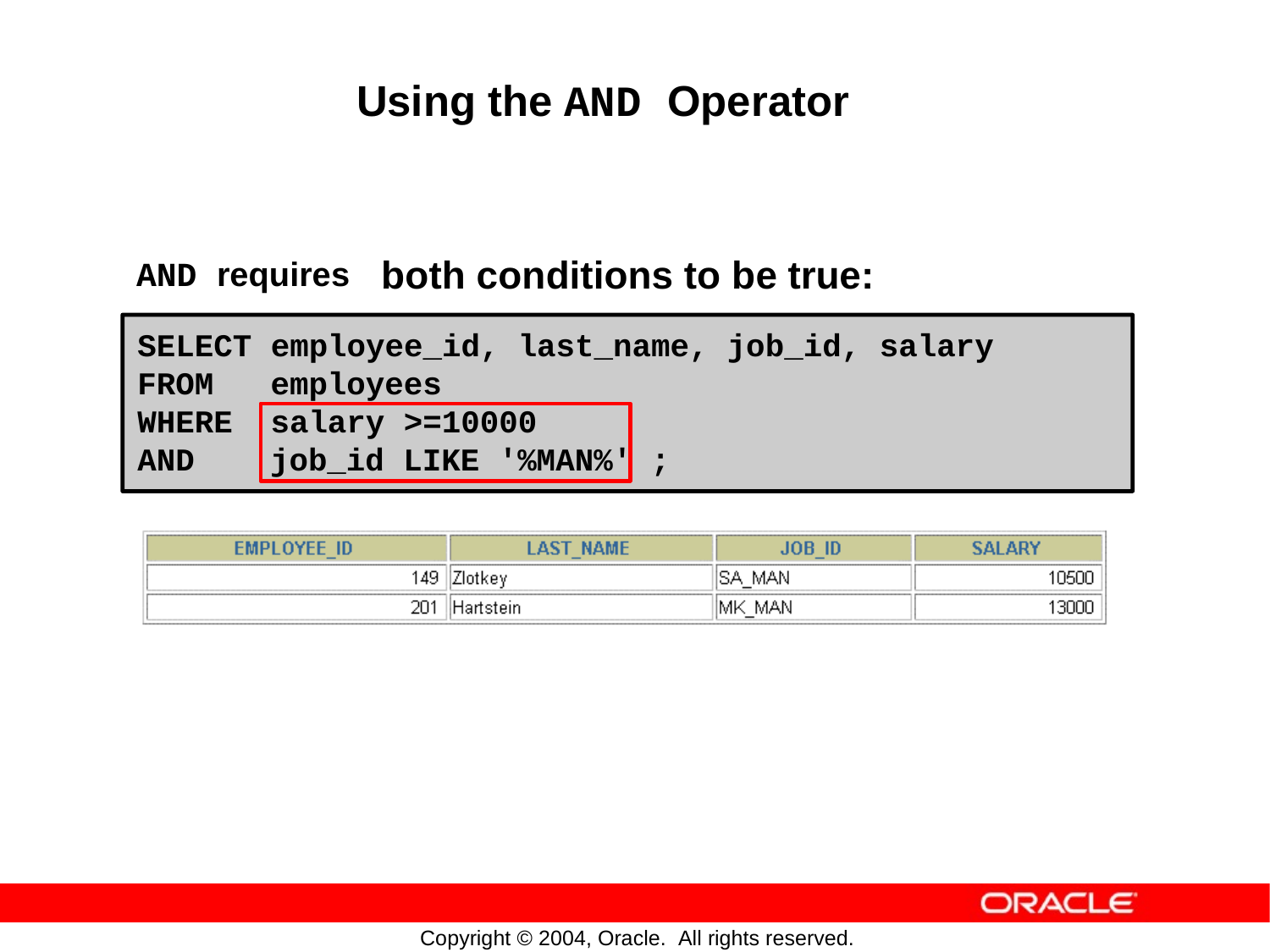

Using the AND Operator
AND requires
both
conditions
to
be
true:

SELECT employee_id, last_name, job_id, salary
FROM  employees
WHERE salary >=10000
AND   job_id LIKE '%MAN%' ;

Copyright © 2004, Oracle.  All rights reserved.